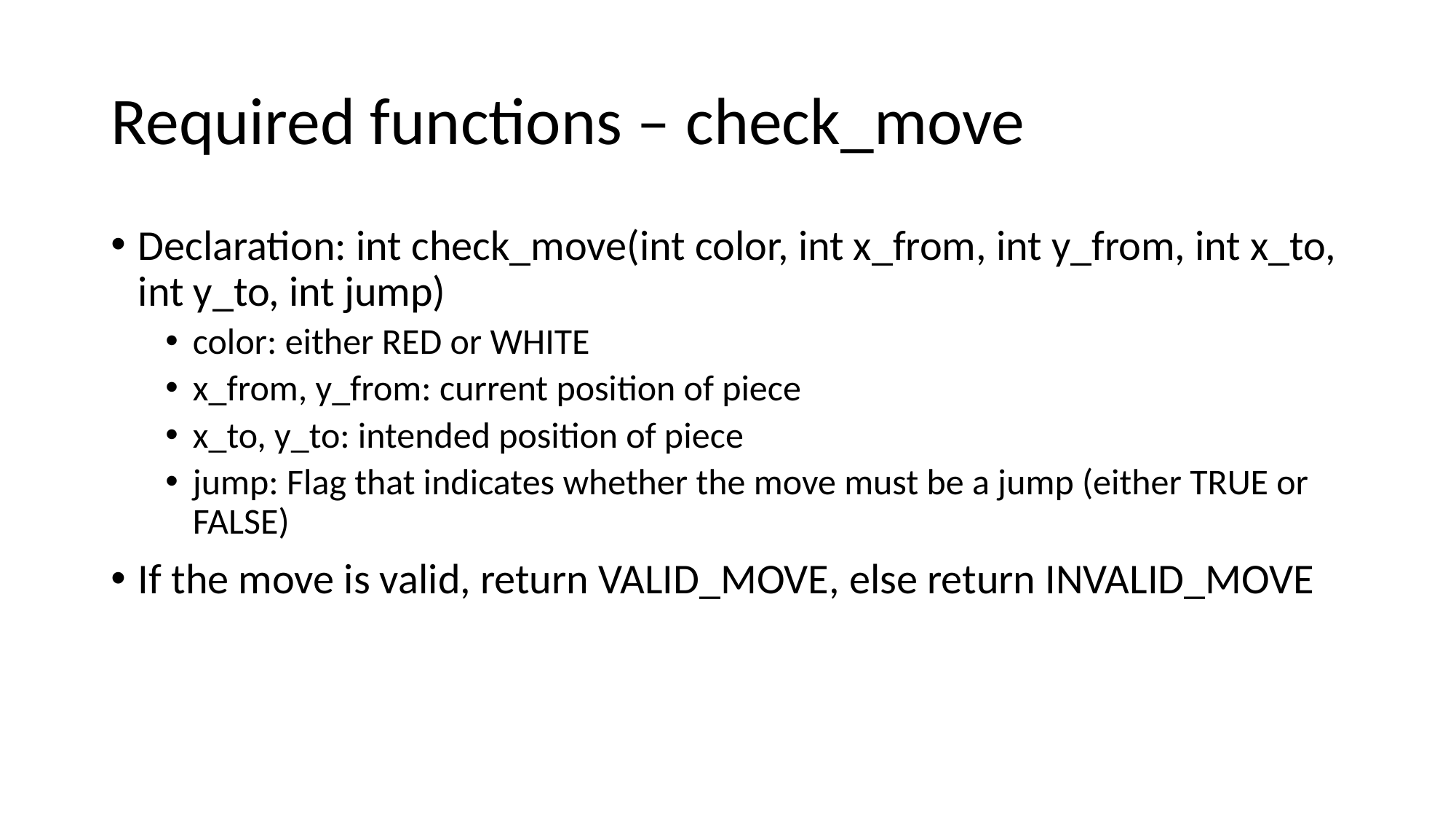

# Required functions – check_move
Declaration: int check_move(int color, int x_from, int y_from, int x_to, int y_to, int jump)
color: either RED or WHITE
x_from, y_from: current position of piece
x_to, y_to: intended position of piece
jump: Flag that indicates whether the move must be a jump (either TRUE or FALSE)
If the move is valid, return VALID_MOVE, else return INVALID_MOVE